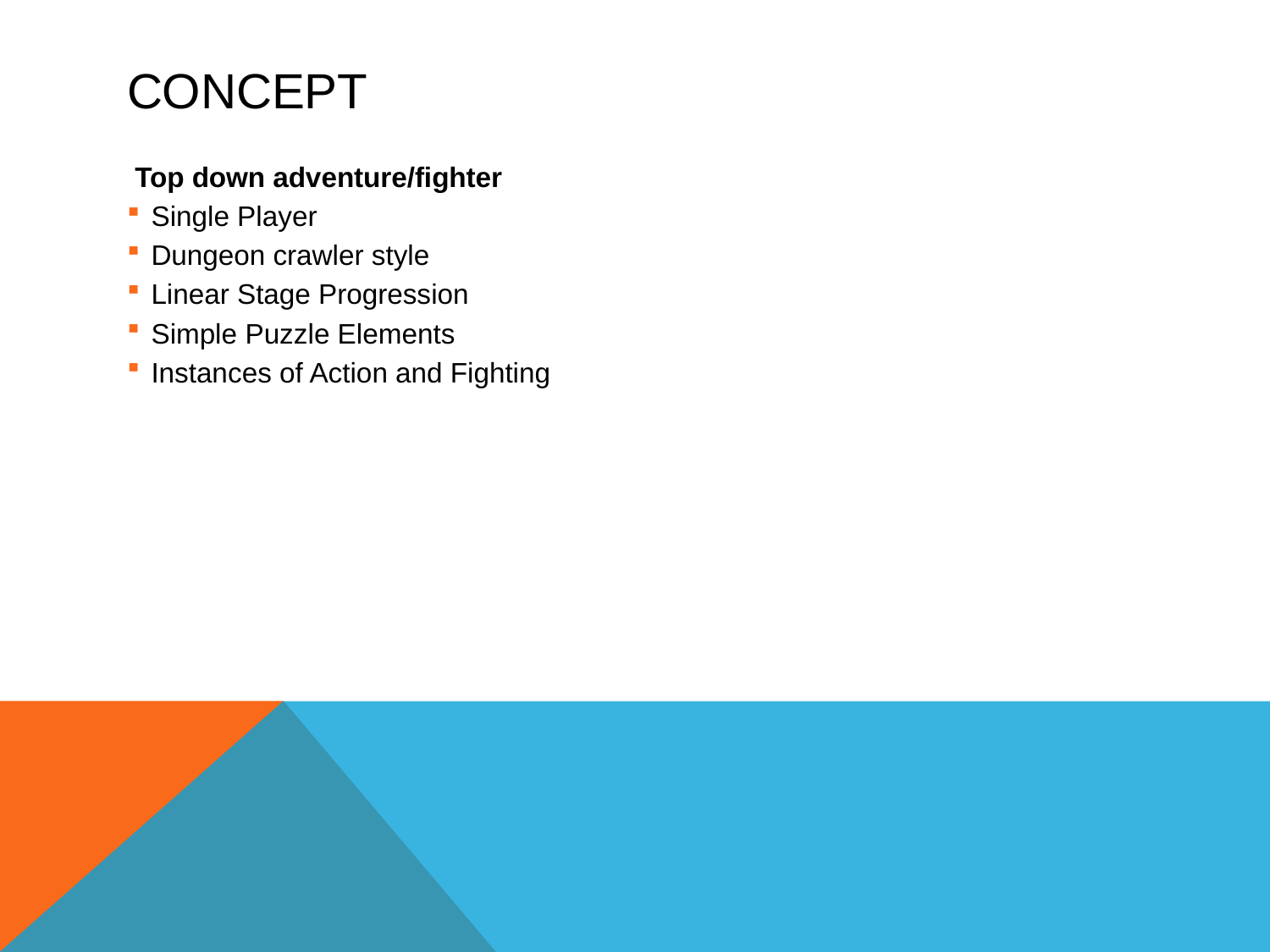

# Concept
 Top down adventure/fighter
Single Player
Dungeon crawler style
Linear Stage Progression
Simple Puzzle Elements
Instances of Action and Fighting